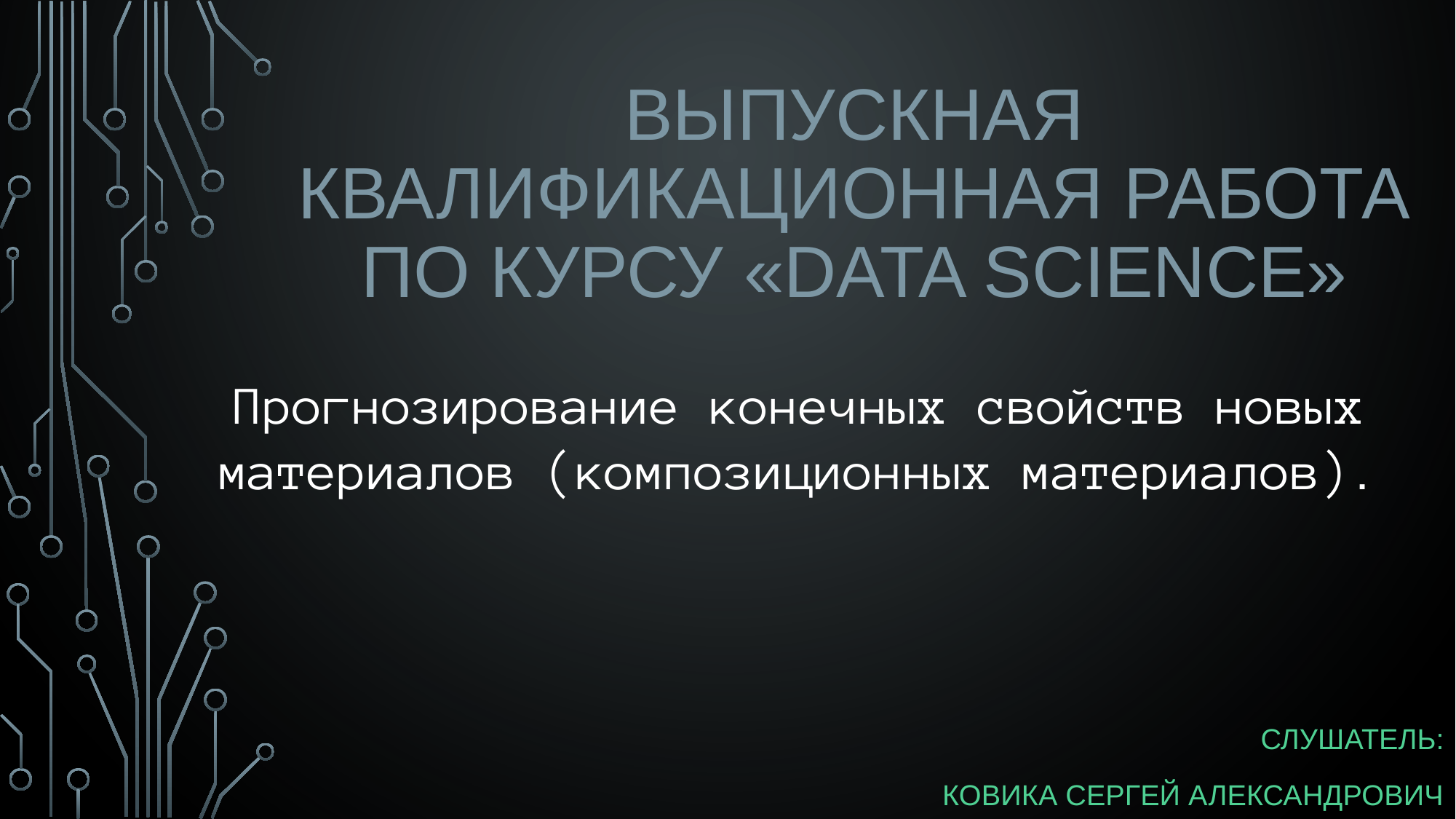

# ВЫПУСКНАЯ КВАЛИФИКАЦИОННАЯ РАБОТА по курсу «Data Science»
Прогнозирование конечных свойств новых материалов (композиционных материалов).

Слушатель:
Ковика сергей александрович